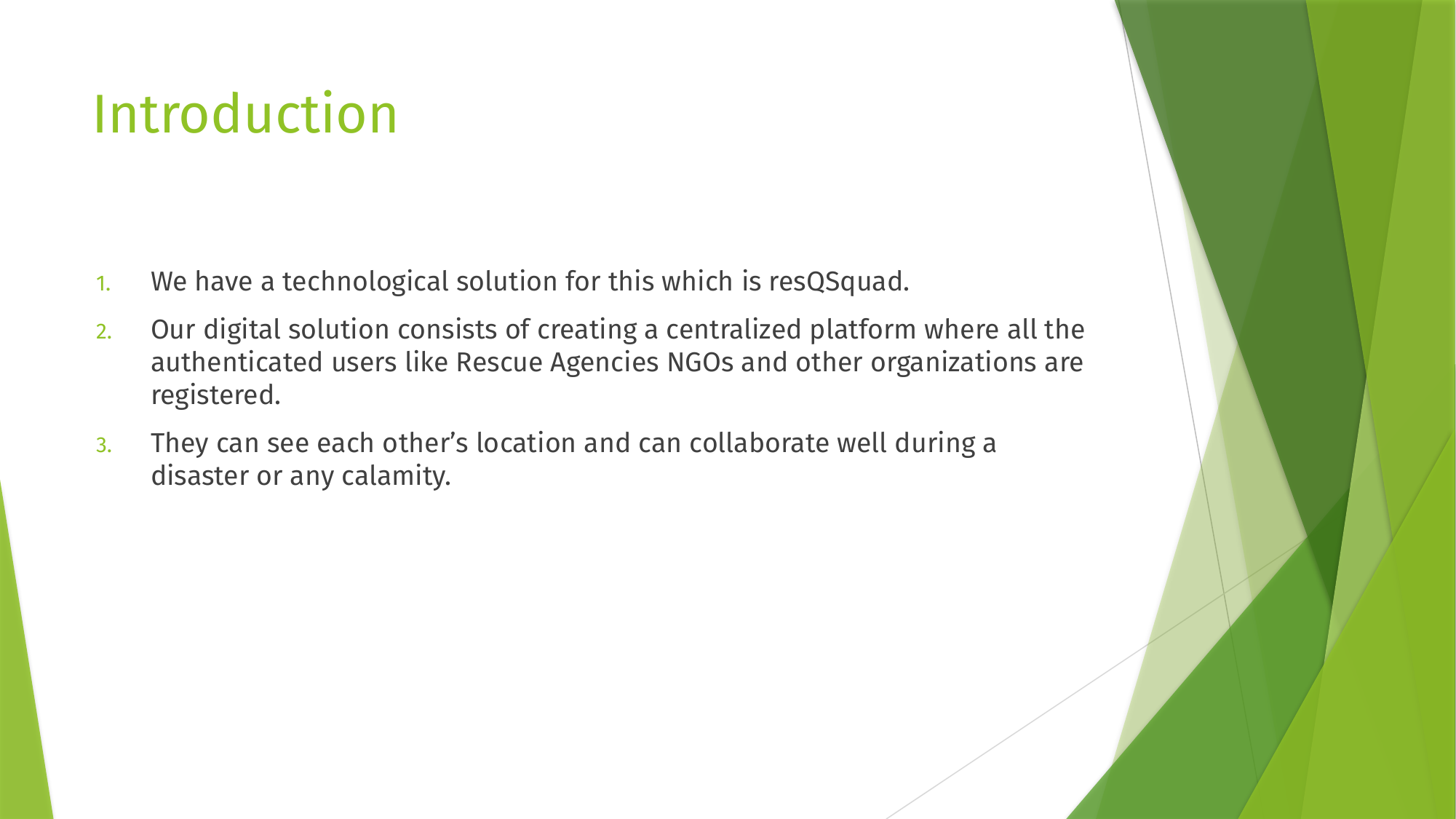

# Introduction
We have a technological solution for this which is resQSquad.
Our digital solution consists of creating a centralized platform where all the authenticated users like Rescue Agencies NGOs and other organizations are registered.
They can see each other’s location and can collaborate well during a disaster or any calamity.